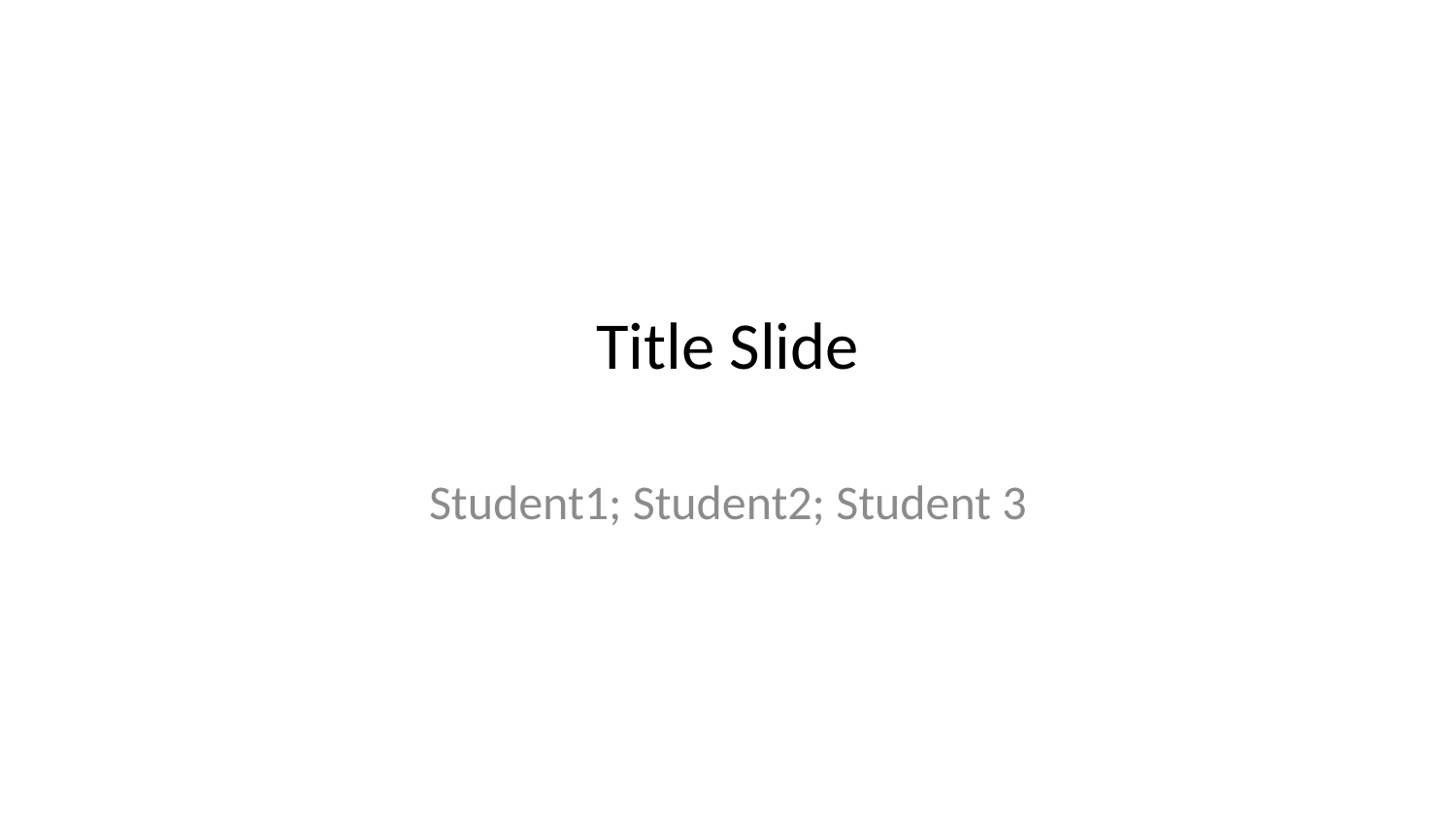

# Title Slide
Student1; Student2; Student 3